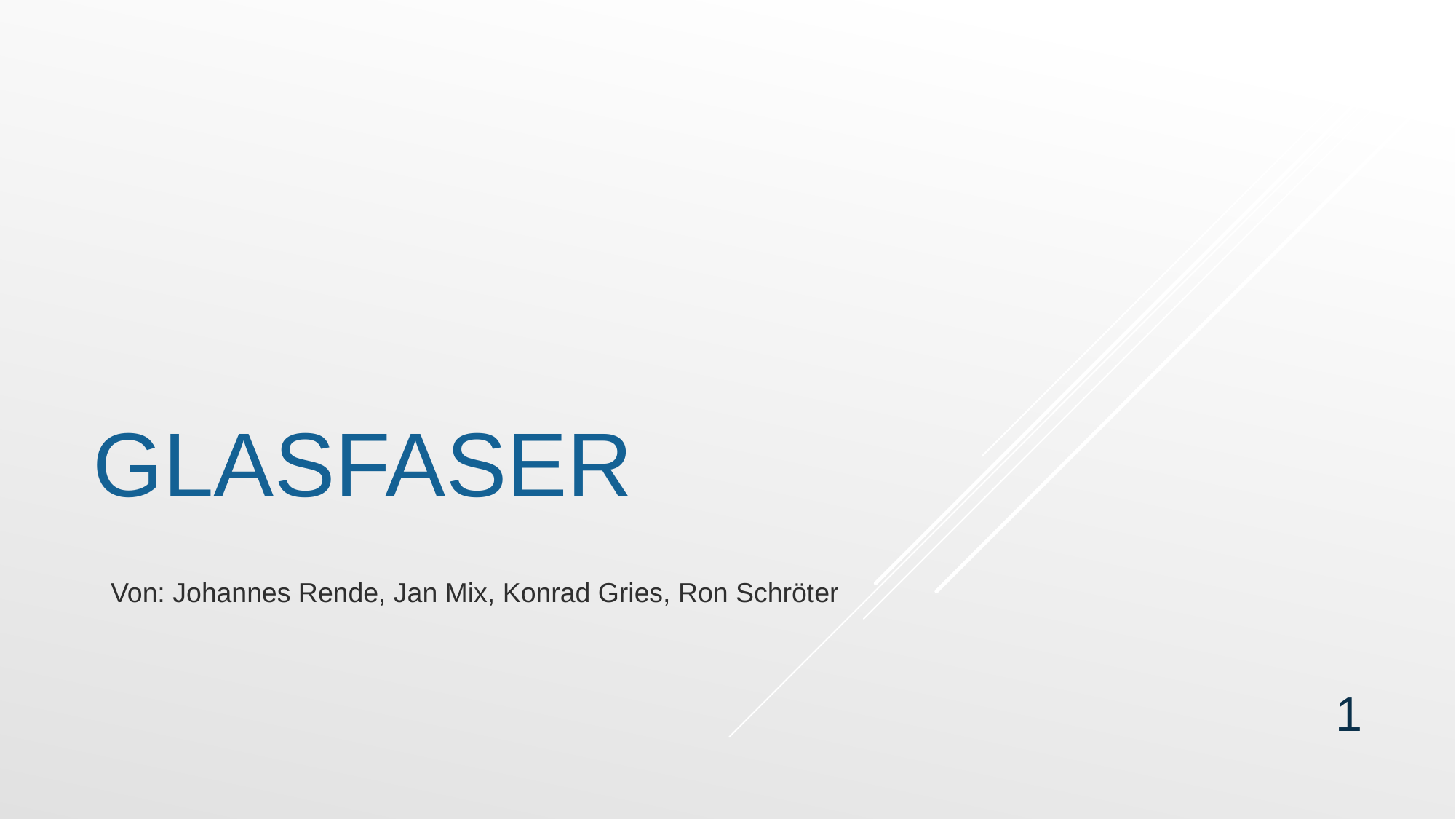

# Glasfaser
Von: Johannes Rende, Jan Mix, Konrad Gries, Ron Schröter
1